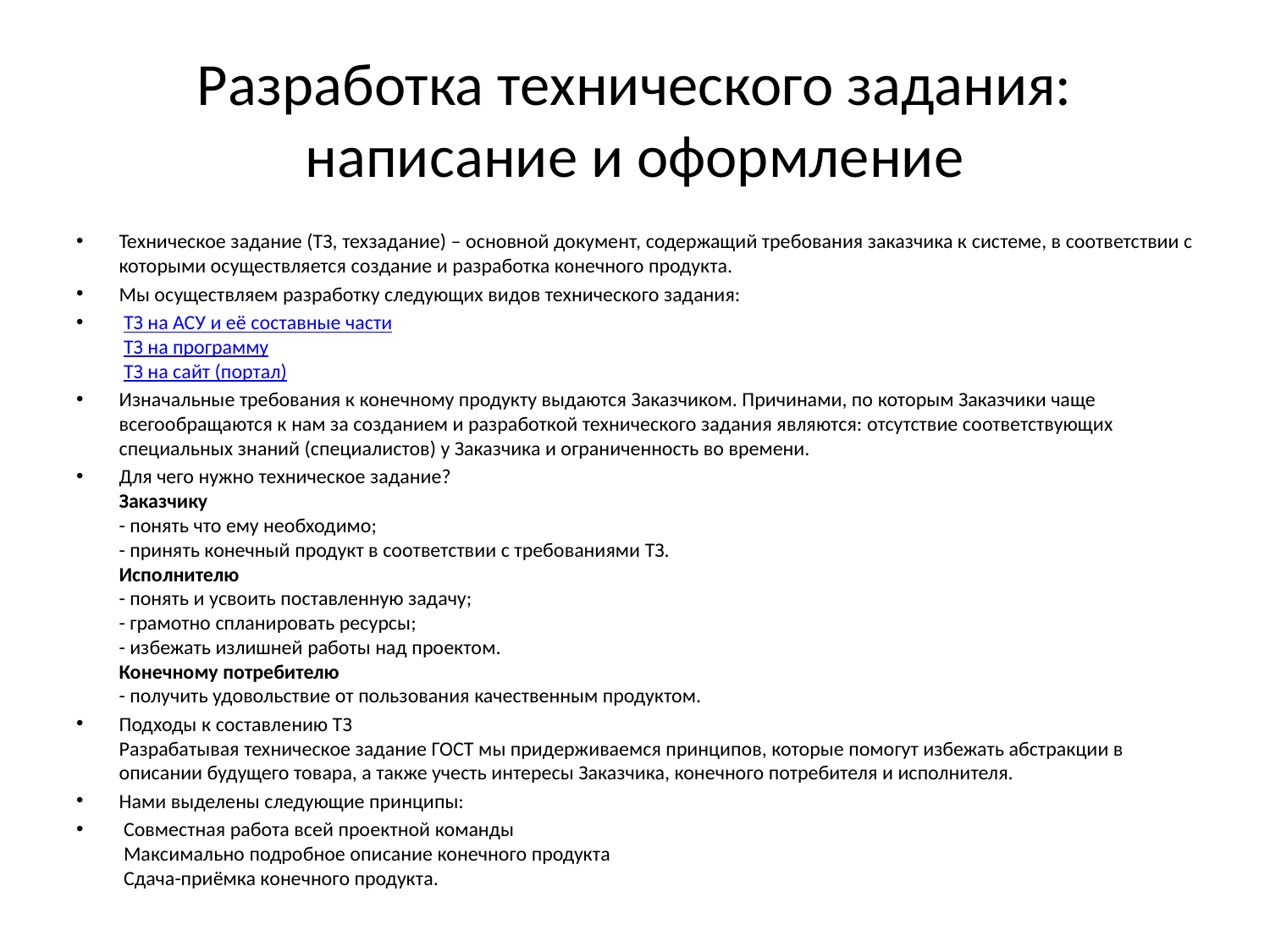

# Разработка технического задания: написание и оформление
Техническое задание (ТЗ, техзадание) – основной документ, содержащий требования заказчика к системе, в соответствии с которыми осуществляется создание и разработка конечного продукта.
Мы осуществляем разработку следующих видов технического задания:
 ТЗ на АСУ и её составные части
 ТЗ на программу
 ТЗ на сайт (портал)
Изначальные требования к конечному продукту выдаются Заказчиком. Причинами, по которым Заказчики чаще всегообращаются к нам за созданием и разработкой технического задания являются: отсутствие соответствующих специальных знаний (специалистов) у Заказчика и ограниченность во времени.
Для чего нужно техническое задание?
Заказчику
- понять что ему необходимо;
- принять конечный продукт в соответствии с требованиями ТЗ.
Исполнителю
- понять и усвоить поставленную задачу;
- грамотно спланировать ресурсы;
- избежать излишней работы над проектом.
Конечному потребителю
- получить удовольствие от пользования качественным продуктом.
Подходы к составлению ТЗ
Разрабатывая техническое задание ГОСТ мы придерживаемся принципов, которые помогут избежать абстракции в описании будущего товара, а также учесть интересы Заказчика, конечного потребителя и исполнителя.
Нами выделены следующие принципы:
 Совместная работа всей проектной команды
 Максимально подробное описание конечного продукта
 Сдача-приёмка конечного продукта.